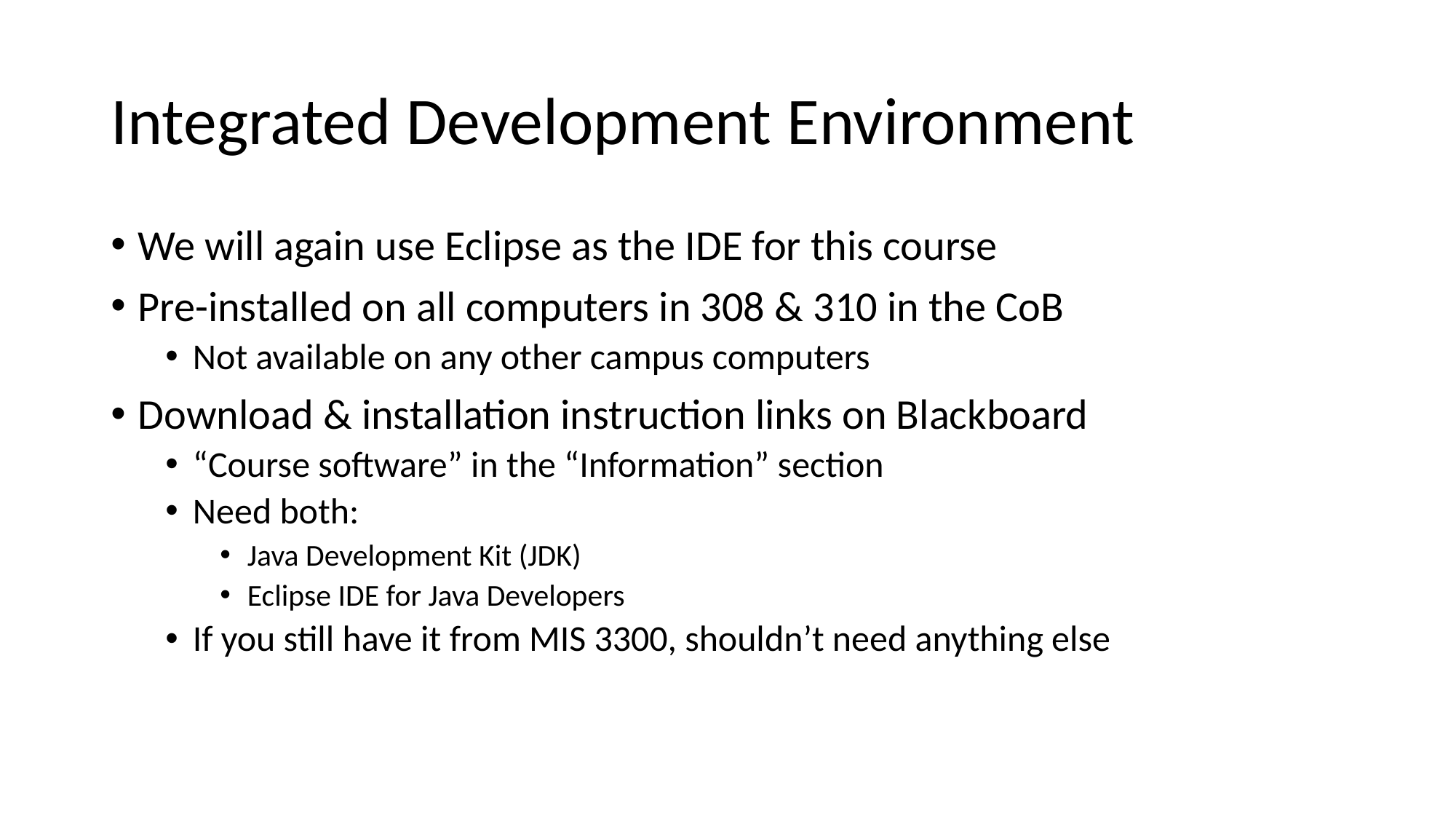

# Integrated Development Environment
We will again use Eclipse as the IDE for this course
Pre-installed on all computers in 308 & 310 in the CoB
Not available on any other campus computers
Download & installation instruction links on Blackboard
“Course software” in the “Information” section
Need both:
Java Development Kit (JDK)
Eclipse IDE for Java Developers
If you still have it from MIS 3300, shouldn’t need anything else